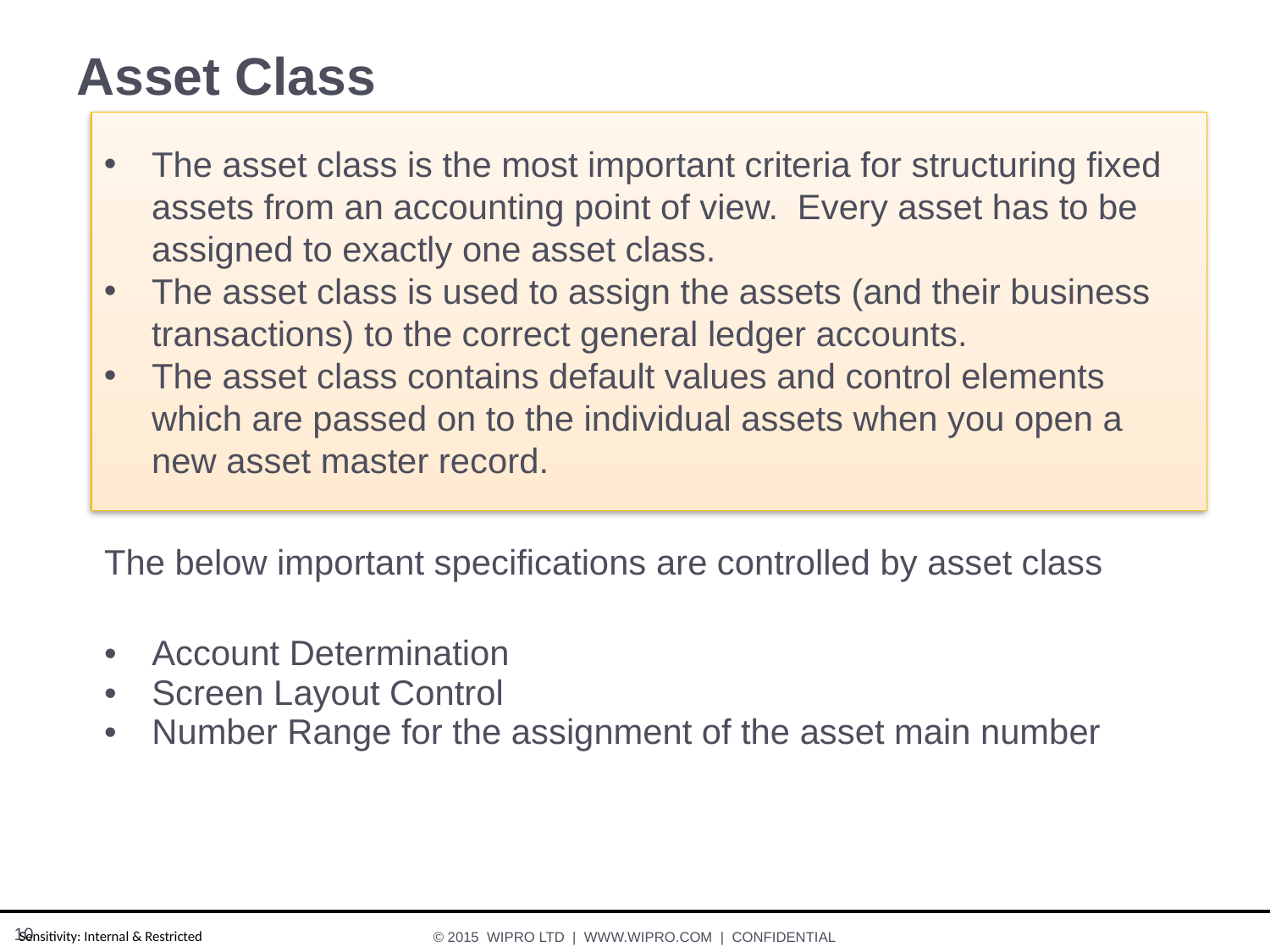

Asset Class

The asset class is the most important criteria for structuring fixed assets from an accounting point of view.  Every asset has to be assigned to exactly one asset class.
The asset class is used to assign the assets (and their business transactions) to the correct general ledger accounts.
The asset class contains default values and control elements which are passed on to the individual assets when you open a new asset master record.
| The below important specifications are controlled by asset class |
| --- |
| Account Determination Screen Layout Control Number Range for the assignment of the asset main number |
| --- |